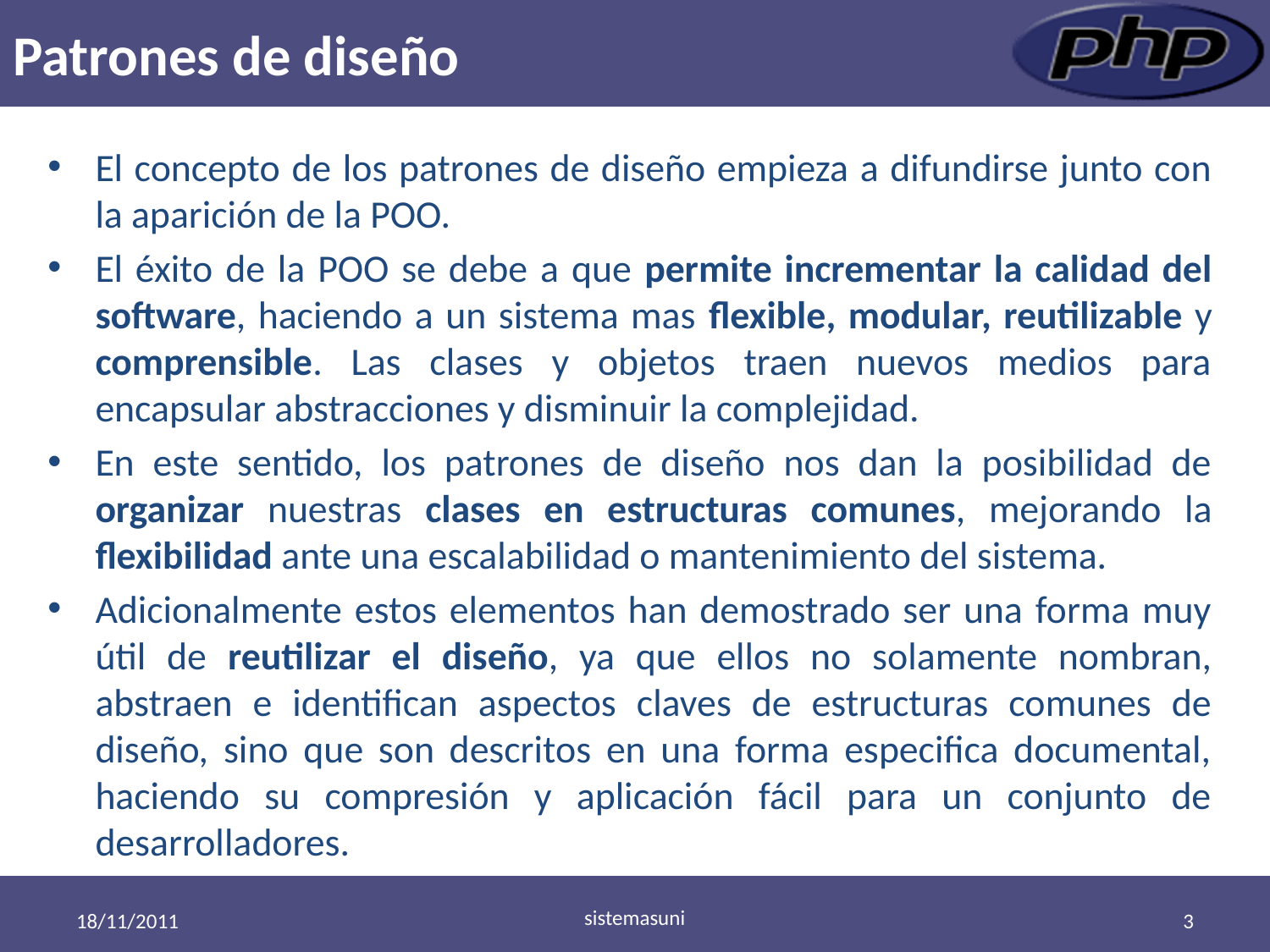

# Patrones de diseño
El concepto de los patrones de diseño empieza a difundirse junto con la aparición de la POO.
El éxito de la POO se debe a que permite incrementar la calidad del software, haciendo a un sistema mas flexible, modular, reutilizable y comprensible. Las clases y objetos traen nuevos medios para encapsular abstracciones y disminuir la complejidad.
En este sentido, los patrones de diseño nos dan la posibilidad de organizar nuestras clases en estructuras comunes, mejorando la flexibilidad ante una escalabilidad o mantenimiento del sistema.
Adicionalmente estos elementos han demostrado ser una forma muy útil de reutilizar el diseño, ya que ellos no solamente nombran, abstraen e identifican aspectos claves de estructuras comunes de diseño, sino que son descritos en una forma especifica documental, haciendo su compresión y aplicación fácil para un conjunto de desarrolladores.
sistemasuni
18/11/2011
3